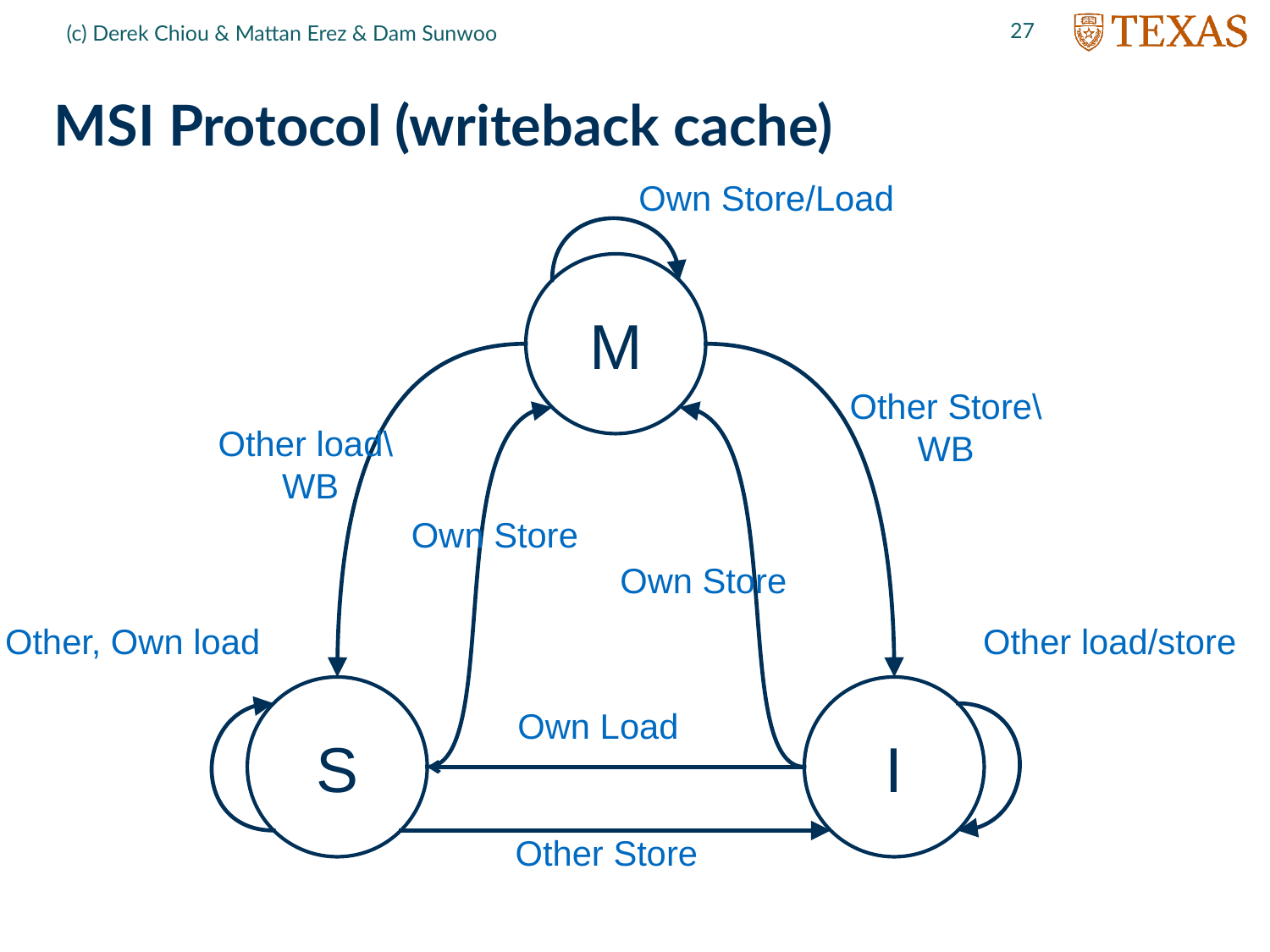

27
(c) Derek Chiou & Mattan Erez & Dam Sunwoo
# MSI Protocol (writeback cache)
Own Store/Load
M
Other Store\
WB
Other load\
WB
Own Store
Own Store
Other, Own load
Other load/store
S
I
Own Load
Other Store